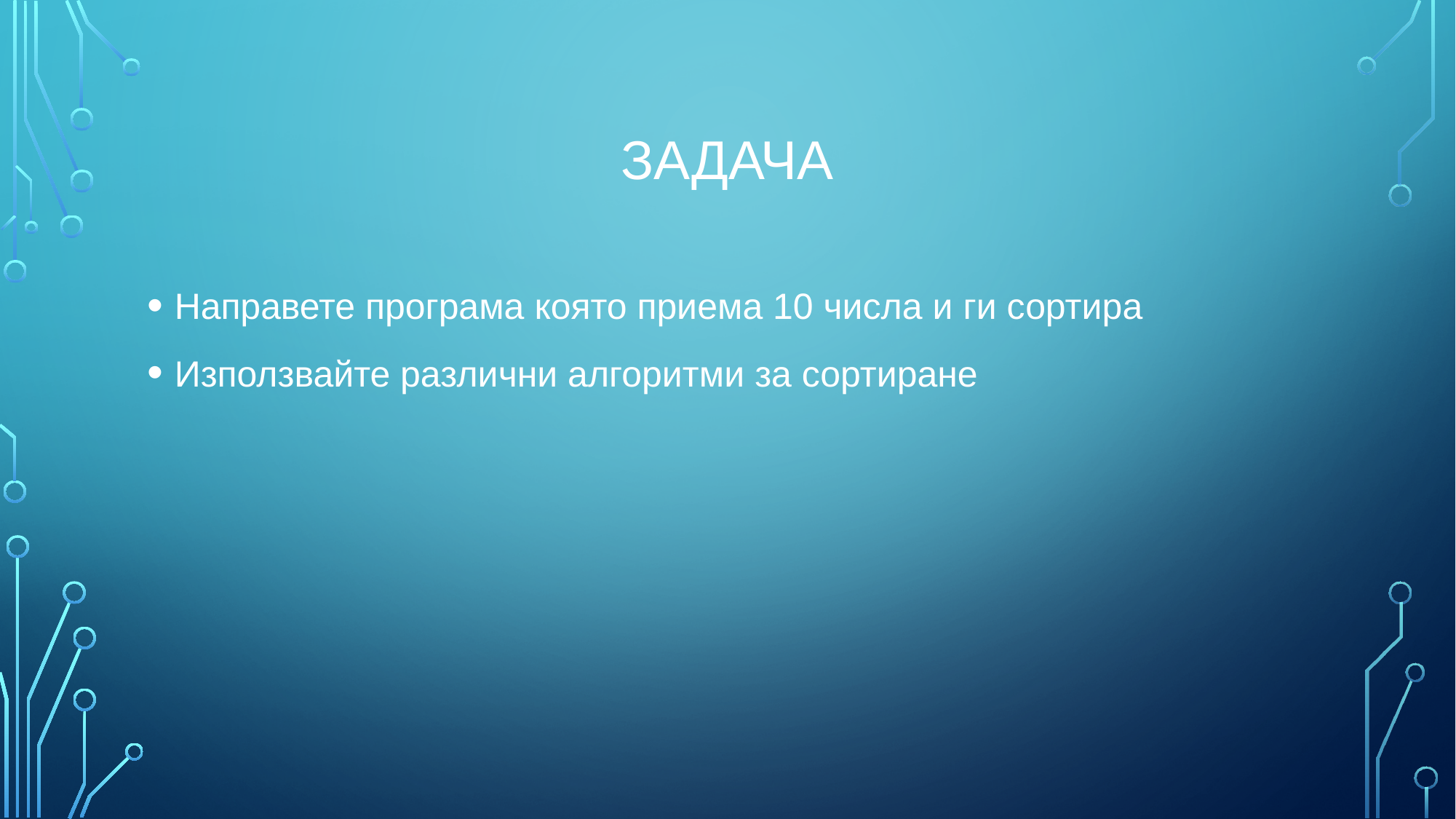

# задача
Направете програма която приема 10 числа и ги сортира
Използвайте различни алгоритми за сортиране